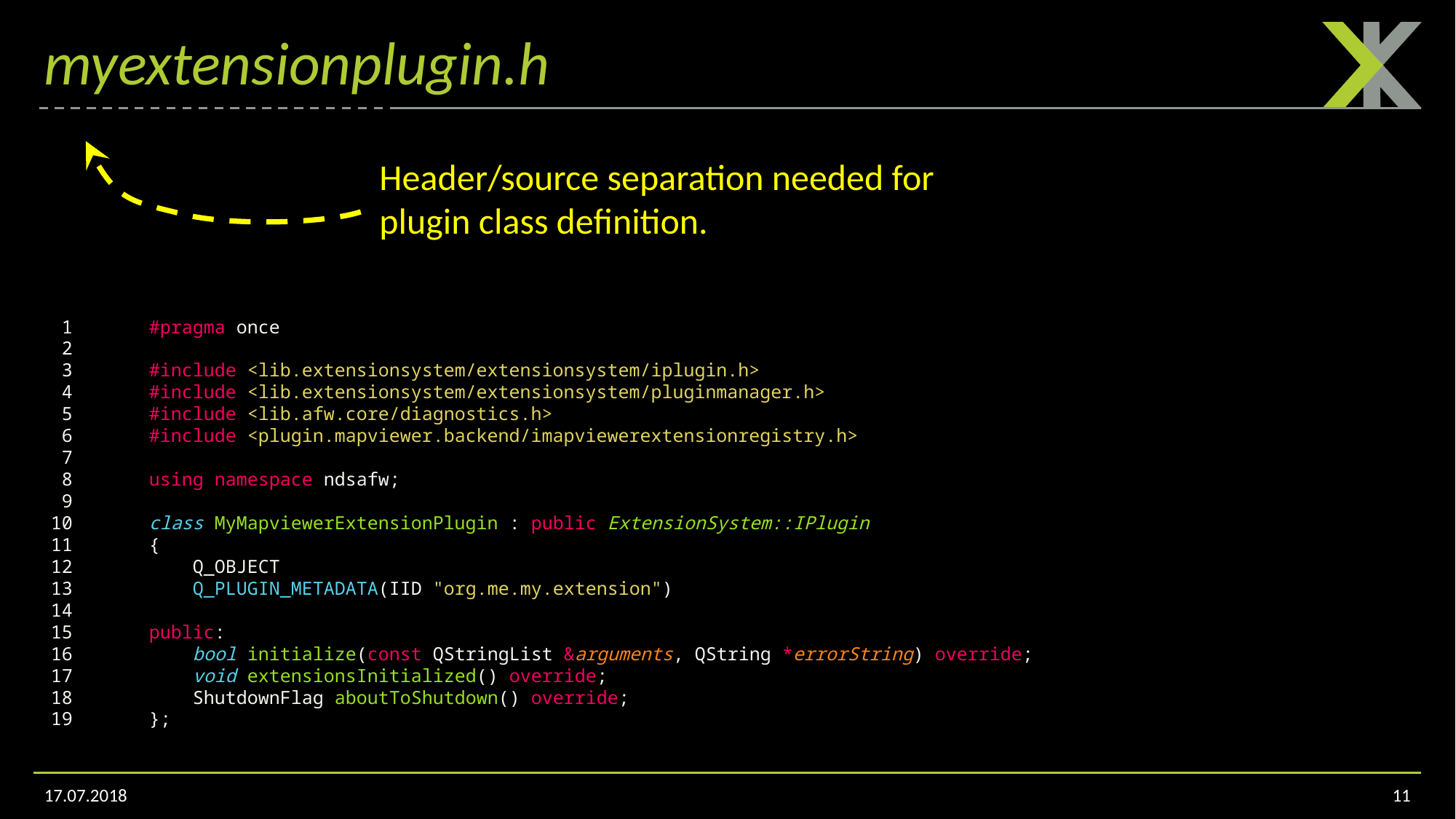

# myextensionplugin.h

Header/source separation needed for plugin class definition.
  1 	#pragma once
  2
  3 	#include <lib.extensionsystem/extensionsystem/iplugin.h>
  4 	#include <lib.extensionsystem/extensionsystem/pluginmanager.h>
  5 	#include <lib.afw.core/diagnostics.h>
  6 	#include <plugin.mapviewer.backend/imapviewerextensionregistry.h>
  7
  8 	using namespace ndsafw;
  9
 10 	class MyMapviewerExtensionPlugin : public ExtensionSystem::IPlugin
 11 	{
 12 	    Q_OBJECT
 13 	    Q_PLUGIN_METADATA(IID "org.me.my.extension")
 14
 15 	public:
 16 	    bool initialize(const QStringList &arguments, QString *errorString) override;
 17 	    void extensionsInitialized() override;
 18 	    ShutdownFlag aboutToShutdown() override;
 19 	};
17.07.2018
11